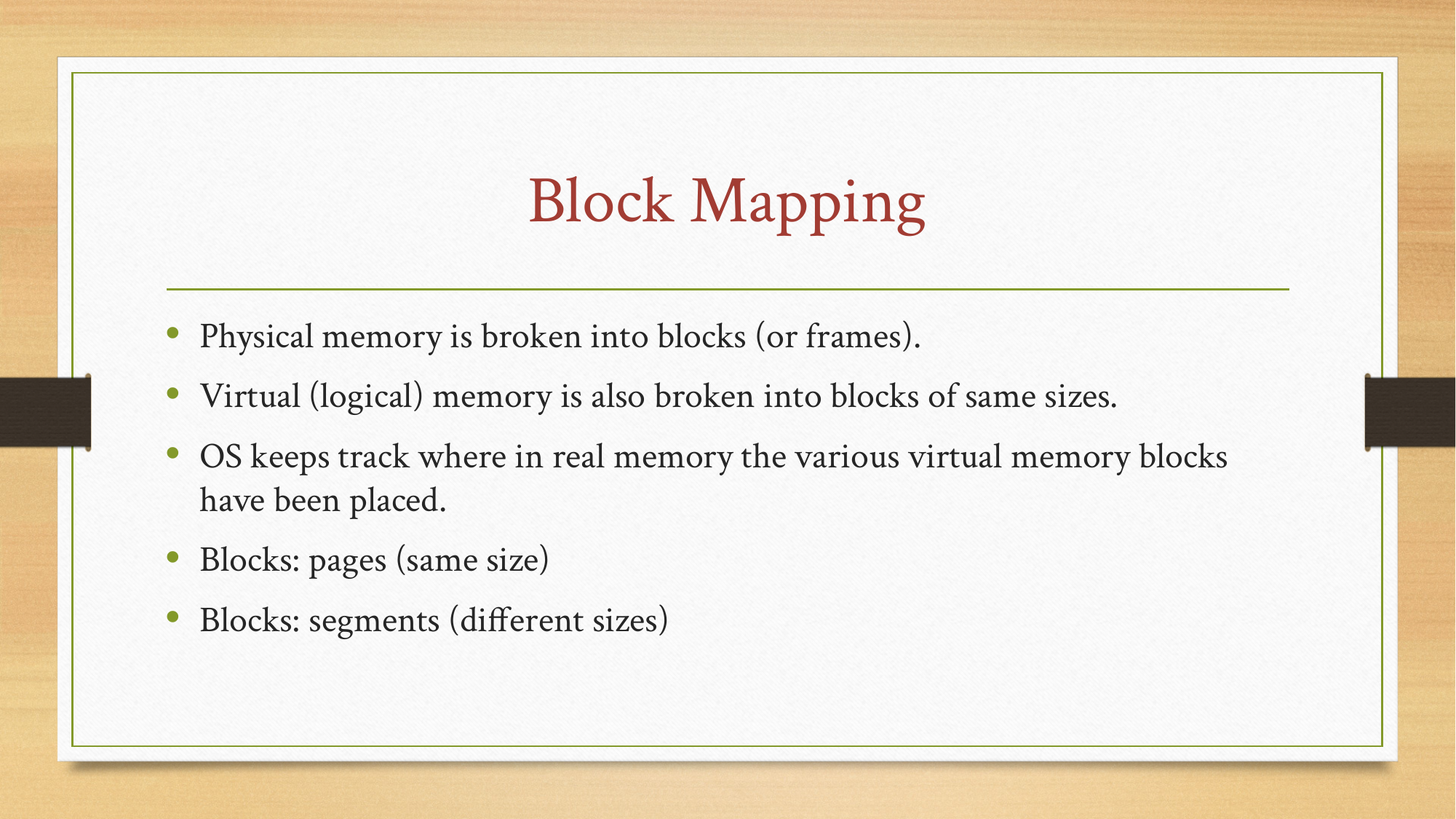

# Block Mapping
Physical memory is broken into blocks (or frames).
Virtual (logical) memory is also broken into blocks of same sizes.
OS keeps track where in real memory the various virtual memory blocks have been placed.
Blocks: pages (same size)
Blocks: segments (different sizes)